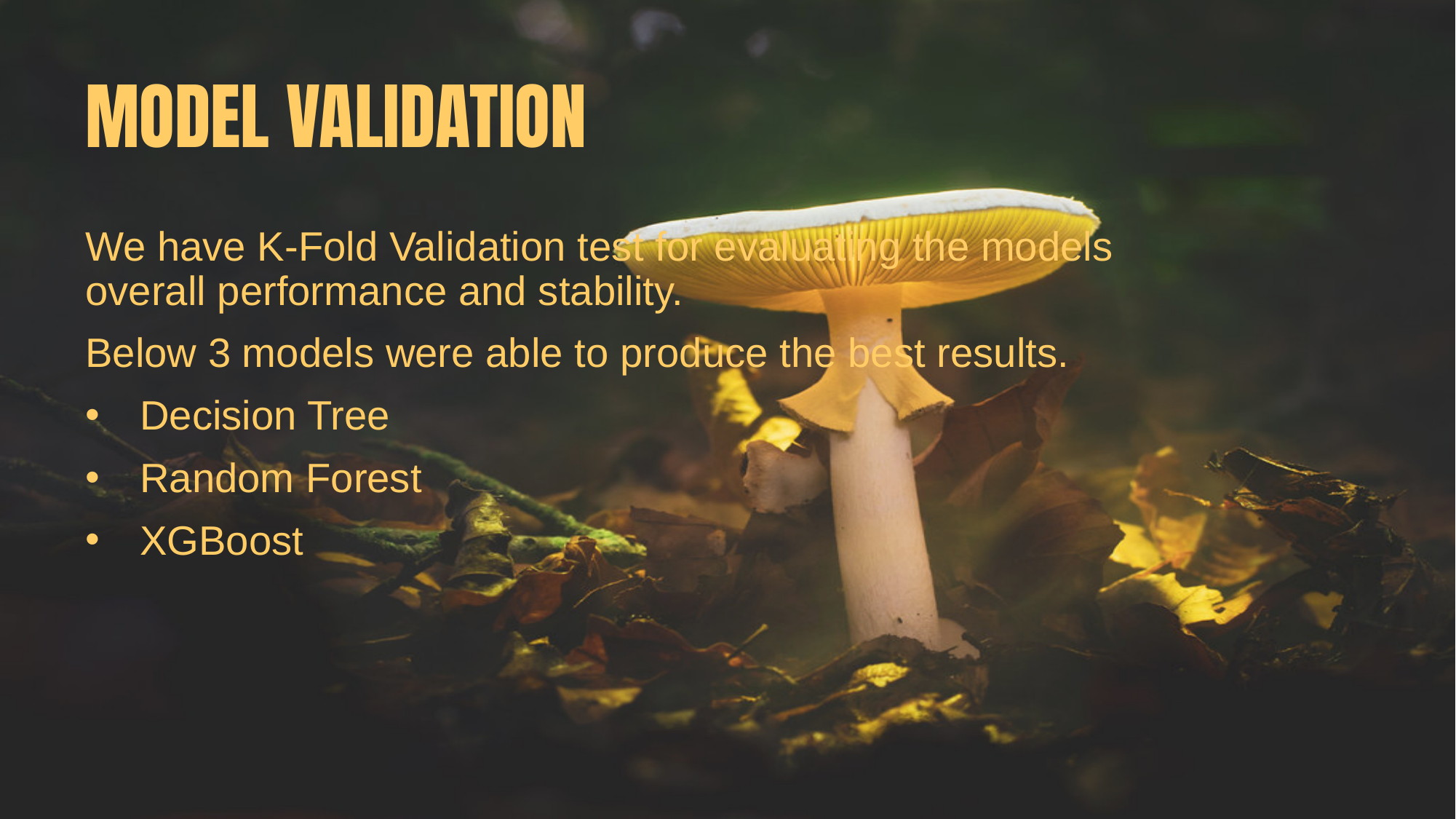

# MODEL VALIDATION
We have K-Fold Validation test for evaluating the models overall performance and stability.
Below 3 models were able to produce the best results.
Decision Tree
Random Forest
XGBoost